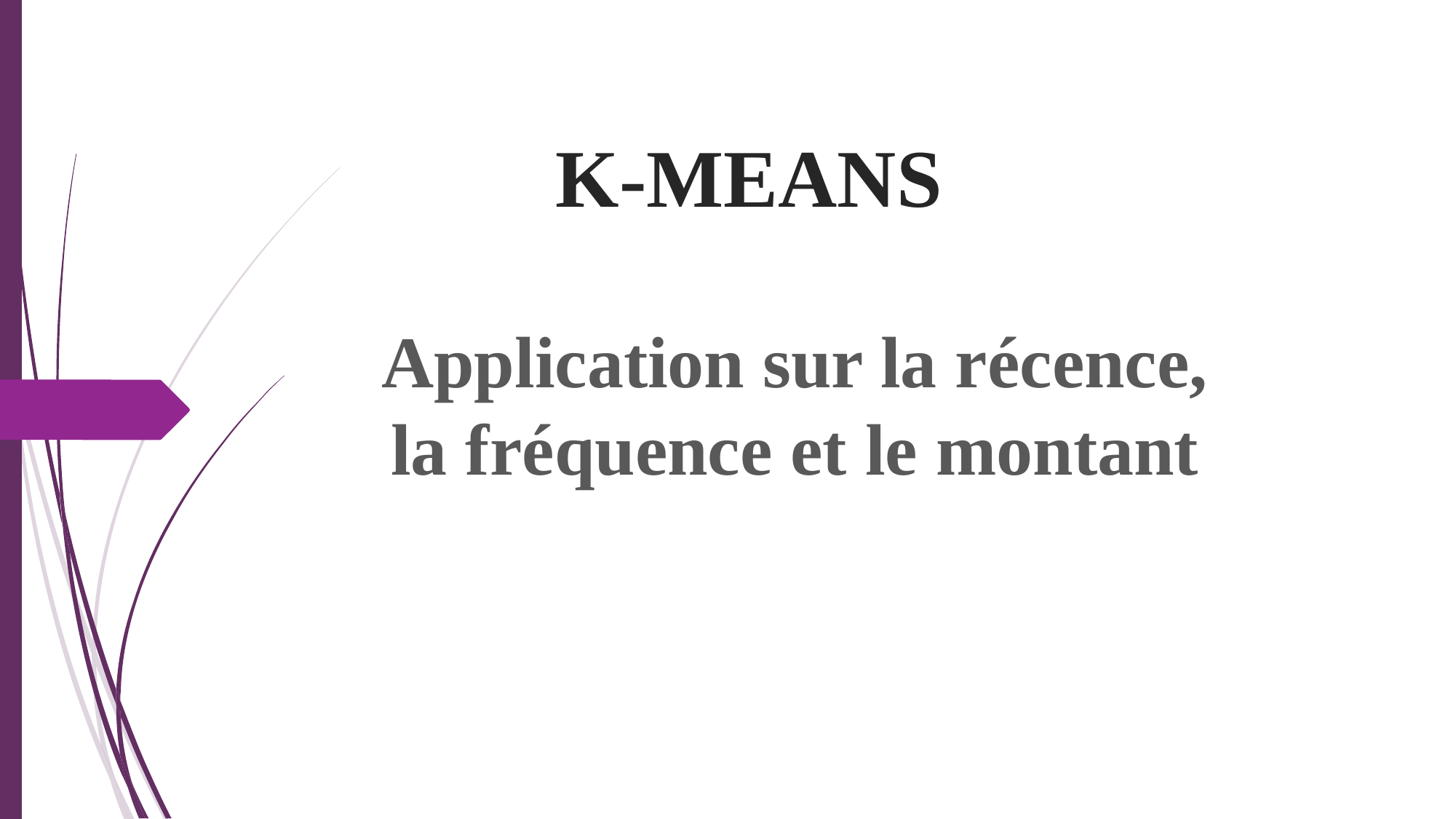

# K-MEANS
Application sur la récence, la fréquence et le montant